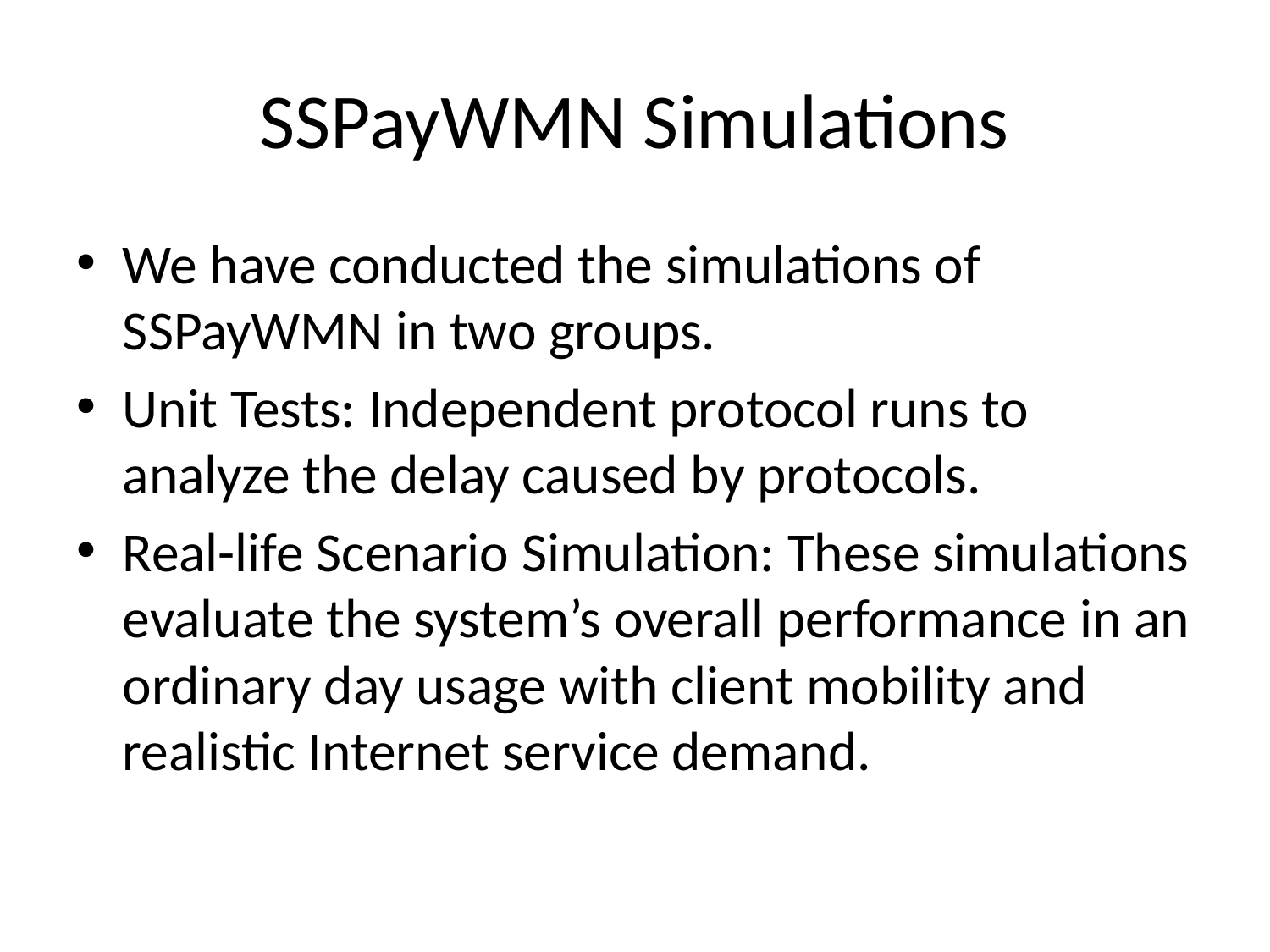

# SSPayWMN Simulations
We have conducted the simulations of SSPayWMN in two groups.
Unit Tests: Independent protocol runs to analyze the delay caused by protocols.
Real-life Scenario Simulation: These simulations evaluate the system’s overall performance in an ordinary day usage with client mobility and realistic Internet service demand.